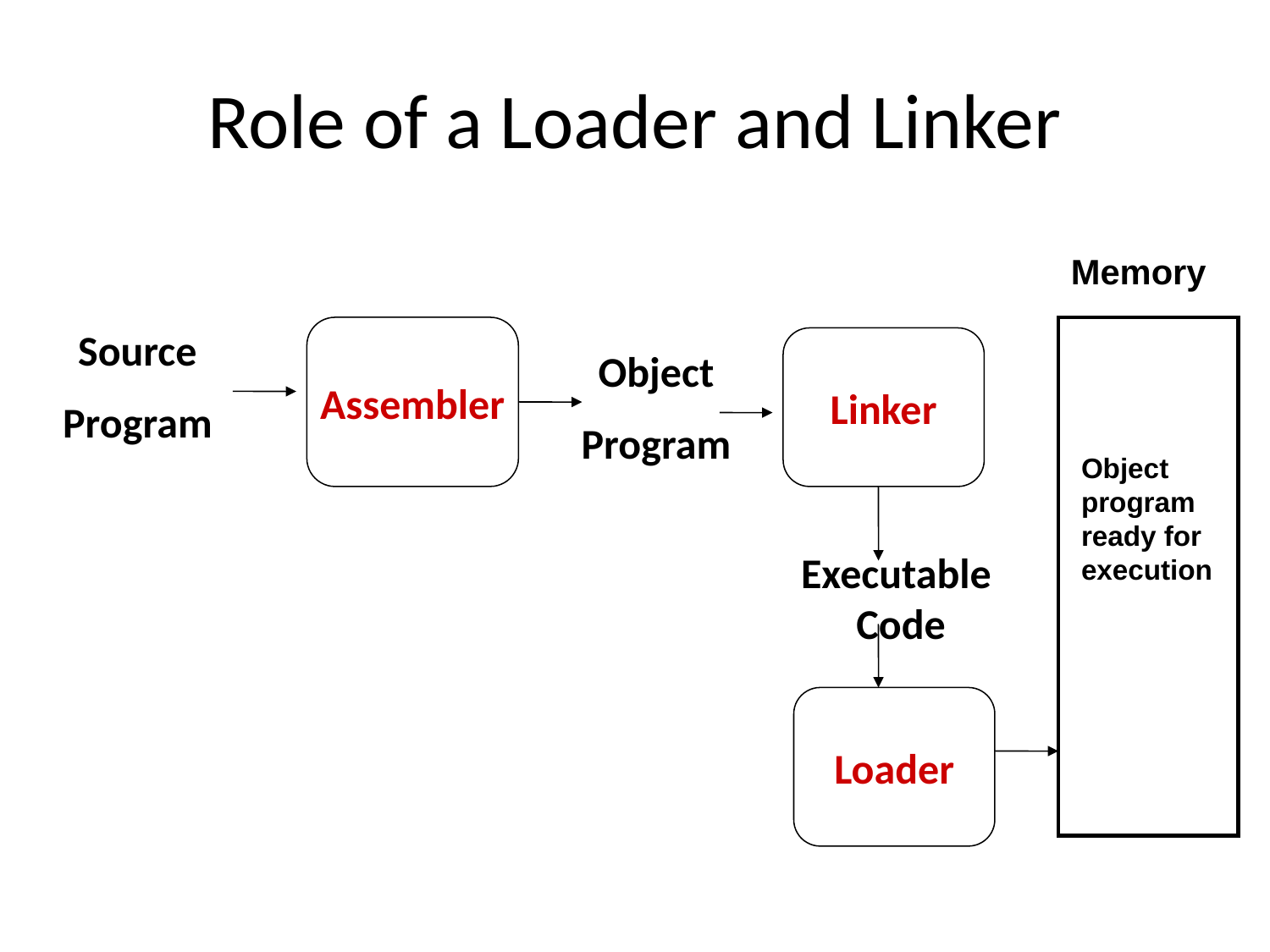

Role of a Loader and Linker
Memory
Source
Program
Assembler

Linker
Object
Program

Object program ready for execution

Executable
Code

Loader